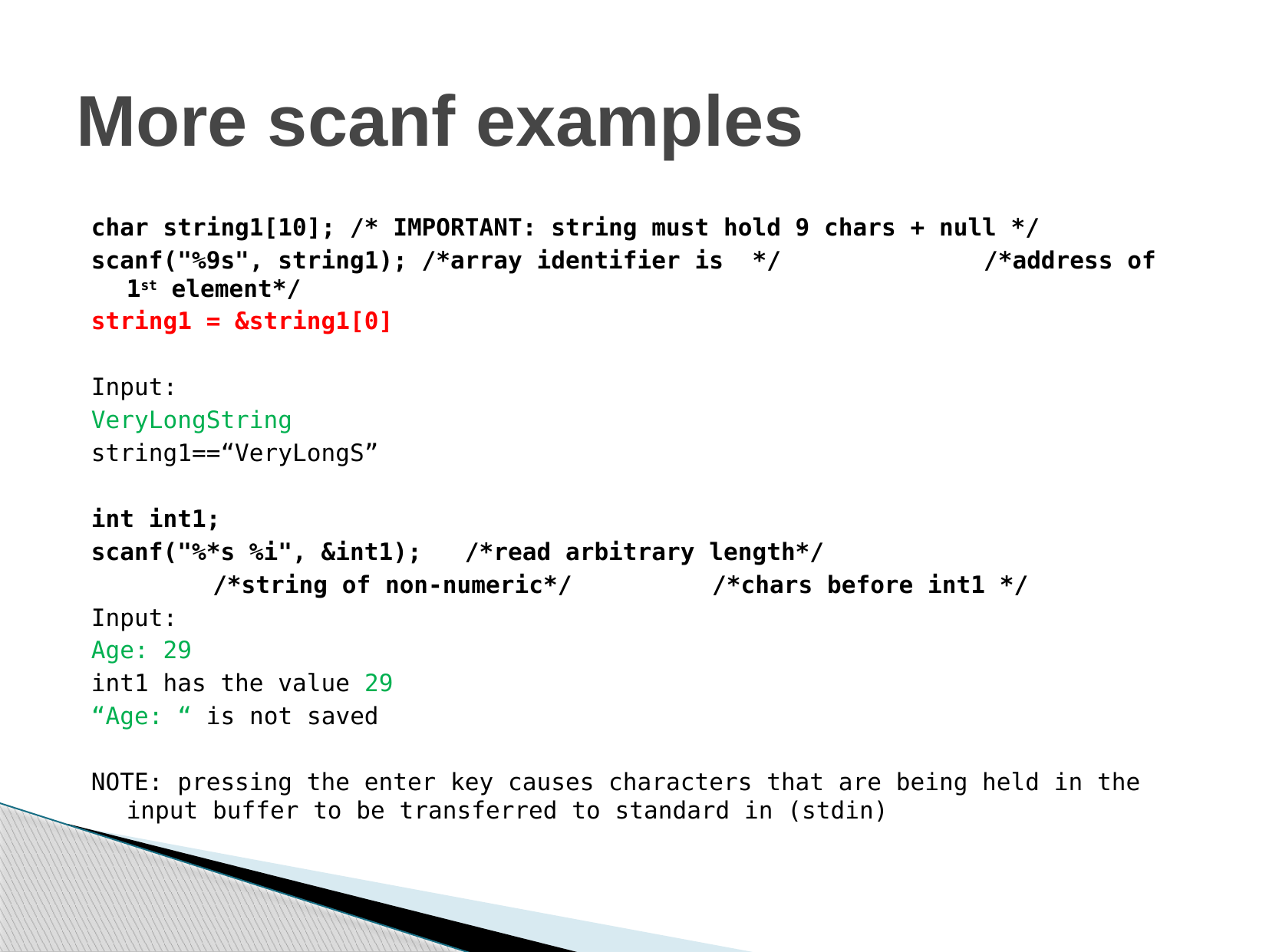

# More scanf examples
char string1[10]; /* IMPORTANT: string must hold 9 chars + null */
scanf("%9s", string1); /*array identifier is  */  				          /*address of 1st element*/
string1 = &string1[0]

Input:
VeryLongString
string1==“VeryLongS”

int int1;
scanf("%*s %i", &int1);   /*read arbitrary length*/
				      /*string of non-numeric*/					      /*chars before int1 */
Input:
Age: 29
int1 has the value 29
“Age: “ is not saved

NOTE: pressing the enter key causes characters that are being held in the input buffer to be transferred to standard in (stdin)